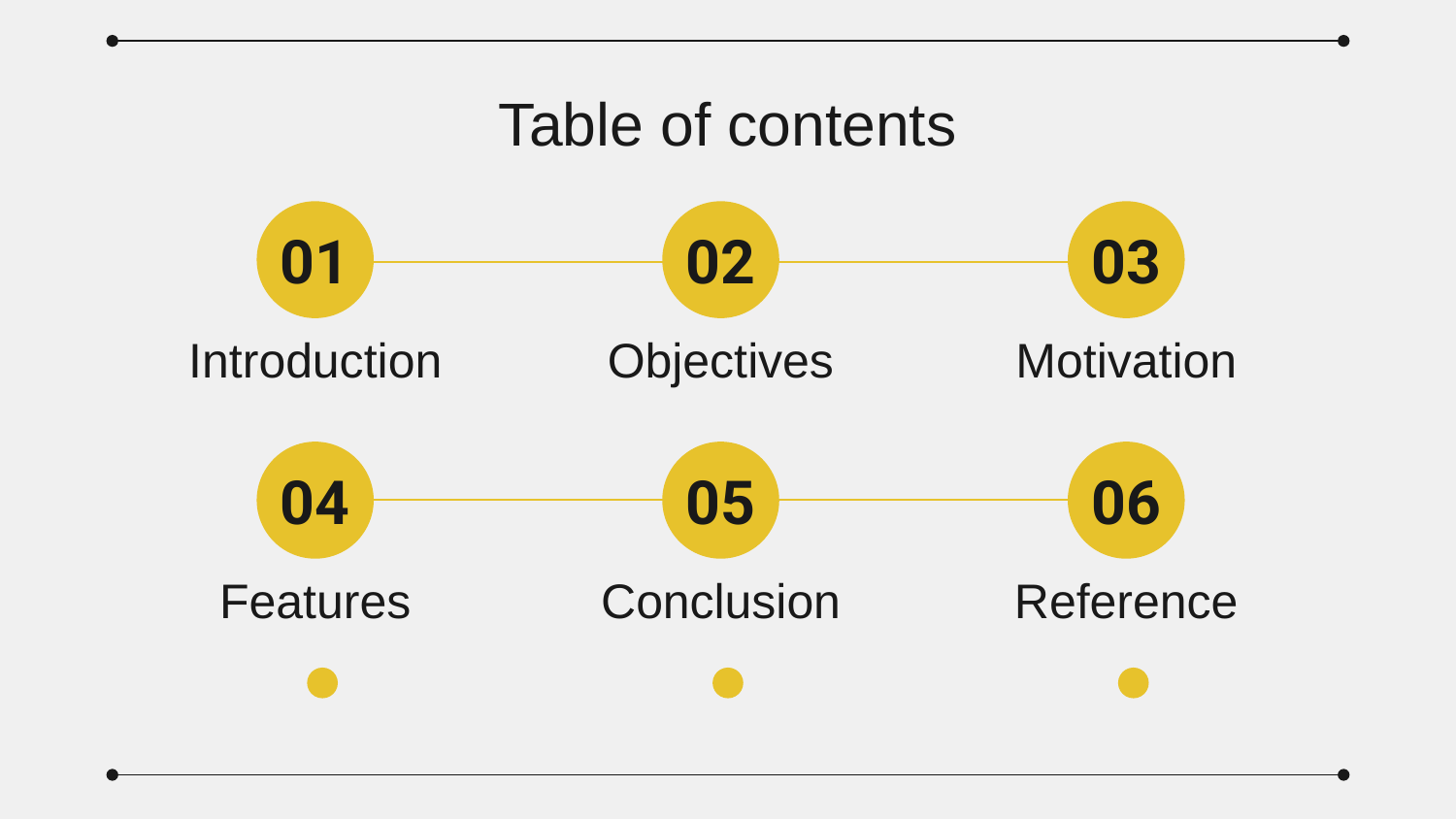

# Table of contents

01
02
03
Introduction
Objectives
Motivation

04
05
06
Features
Conclusion
Reference